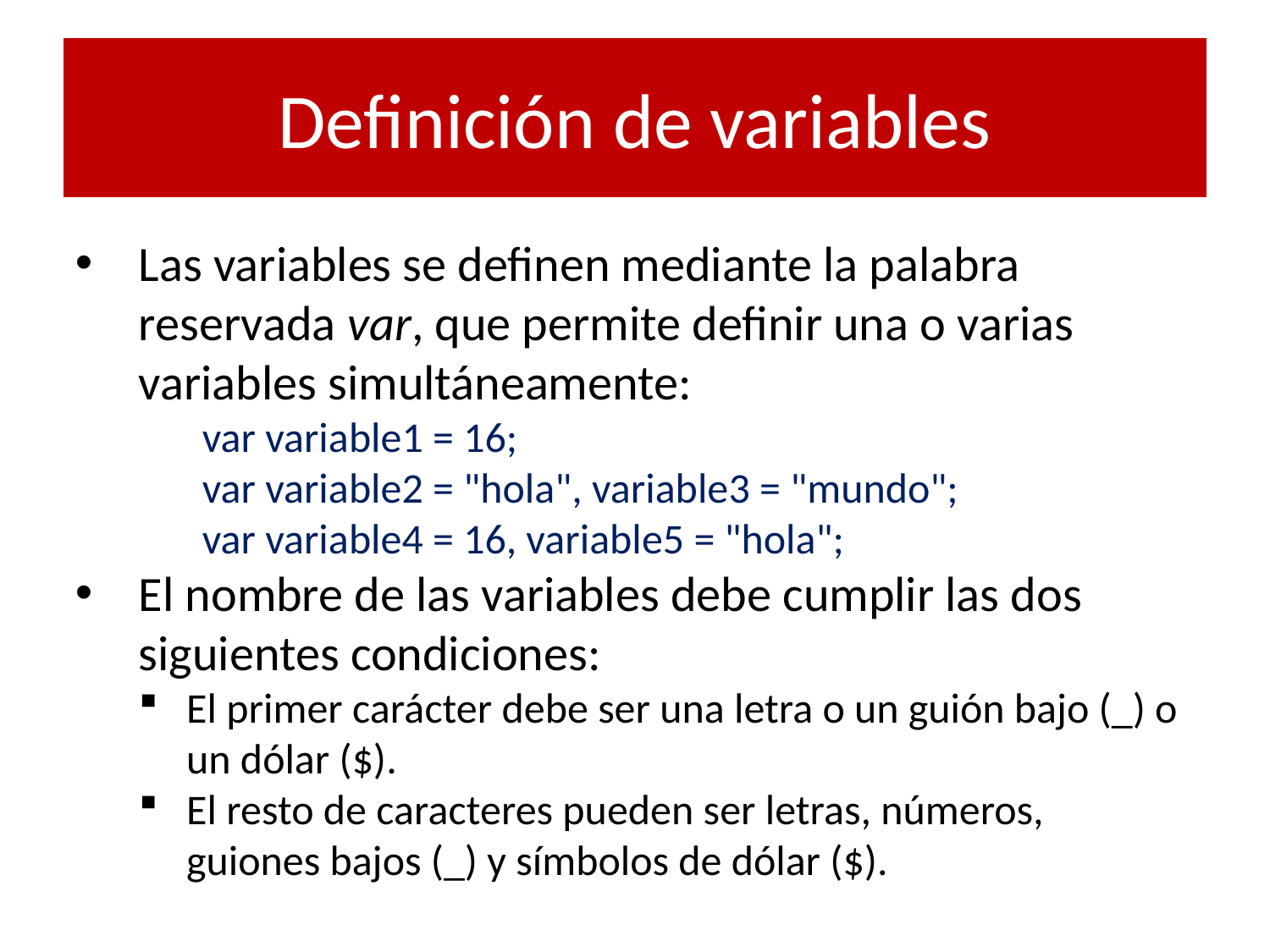

# Definición de variables
Las variables se definen mediante la palabra reservada var, que permite definir una o varias variables simultáneamente:
var variable1 = 16;
var variable2 = "hola", variable3 = "mundo";
var variable4 = 16, variable5 = "hola";
El nombre de las variables debe cumplir las dos siguientes condiciones:
El primer carácter debe ser una letra o un guión bajo (_) o un dólar ($).
El resto de caracteres pueden ser letras, números, guiones bajos (_) y símbolos de dólar ($).